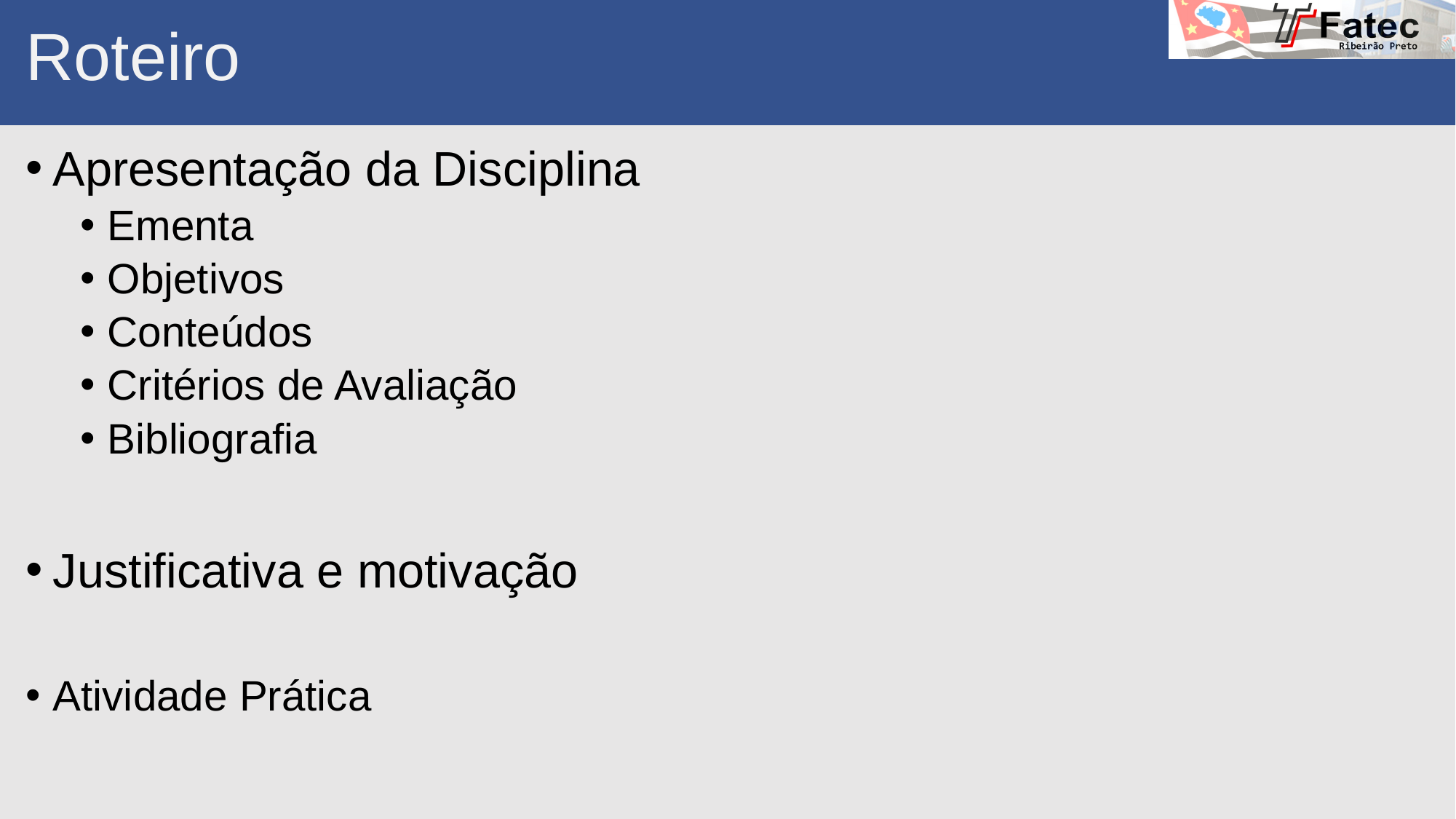

# Roteiro
Apresentação da Disciplina
Ementa
Objetivos
Conteúdos
Critérios de Avaliação
Bibliografia

Justificativa e motivação

Atividade Prática